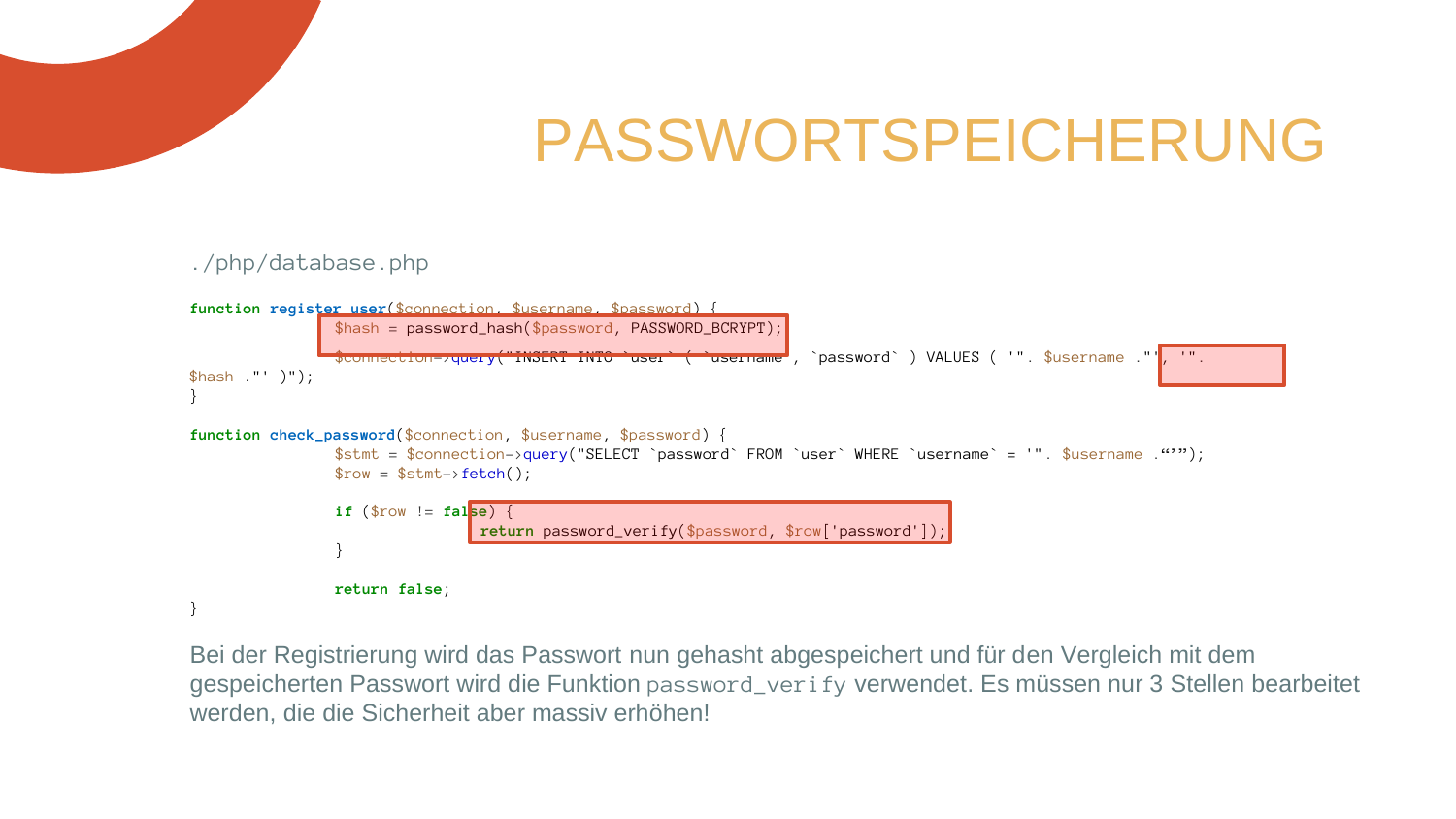

# PASSWORTSPEICHERUNG
./php/database.php
function register_user($connection, $username, $password) {
	$hash = password_hash($password, PASSWORD_BCRYPT);

	$connection->query("INSERT INTO `user` ( `username`, `password` ) VALUES ( '". $username ."', '". $hash ."' )");
}

function check_password($connection, $username, $password) {
	$stmt = $connection->query("SELECT `password` FROM `user` WHERE `username` = '". $username .“’”);
	$row = $stmt->fetch();

	if ($row != false) {
		return password_verify($password, $row['password']);
	}

	return false;
}

Bei der Registrierung wird das Passwort nun gehasht abgespeichert und für den Vergleich mit dem gespeicherten Passwort wird die Funktion password_verify verwendet. Es müssen nur 3 Stellen bearbeitet werden, die die Sicherheit aber massiv erhöhen!